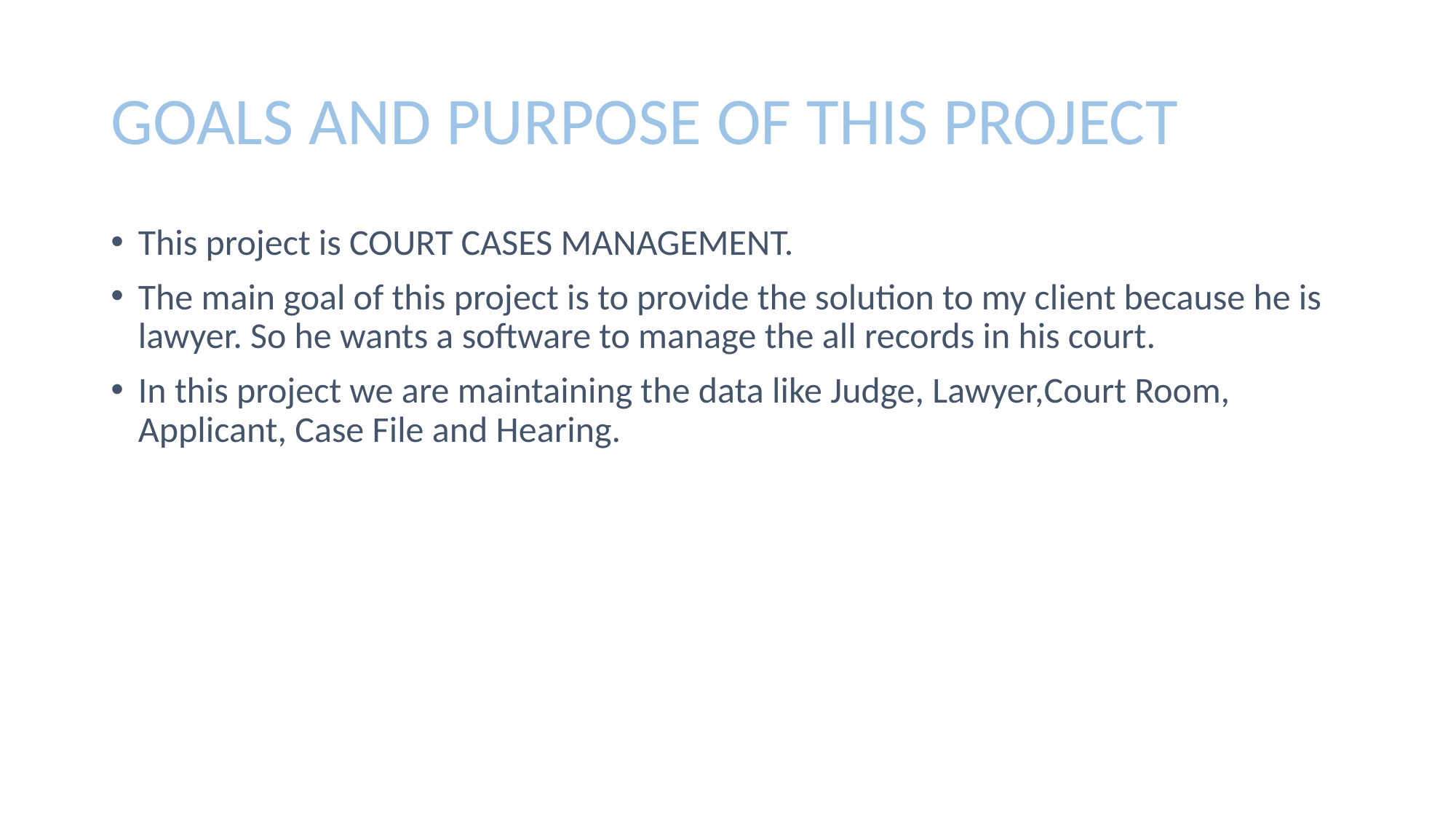

# GOALS AND PURPOSE OF THIS PROJECT
This project is COURT CASES MANAGEMENT.
The main goal of this project is to provide the solution to my client because he is lawyer. So he wants a software to manage the all records in his court.
In this project we are maintaining the data like Judge, Lawyer,Court Room, Applicant, Case File and Hearing.